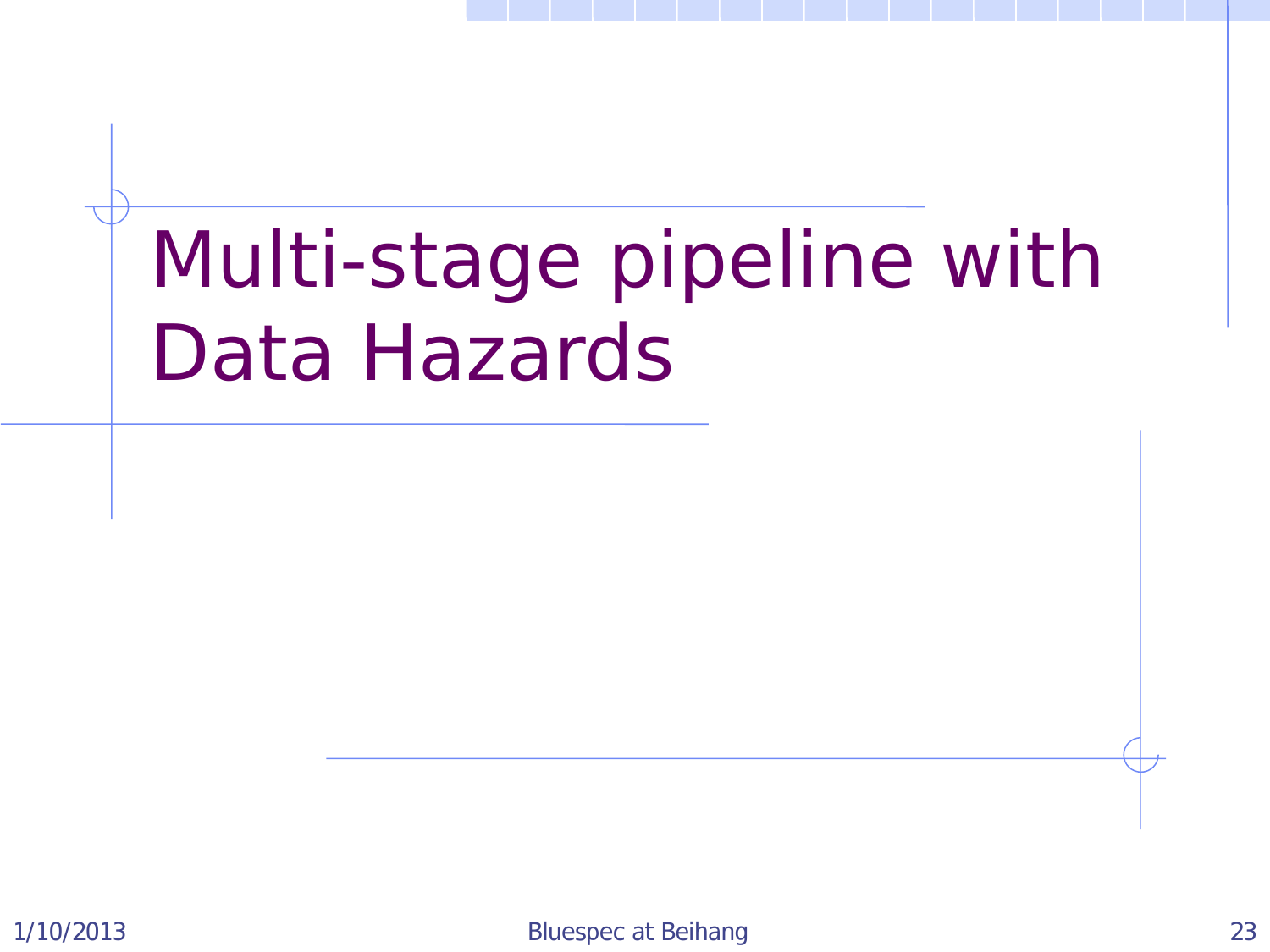

# Multi-stage pipeline with Data Hazards

1/10/2013
Bluespec at Beihang
23